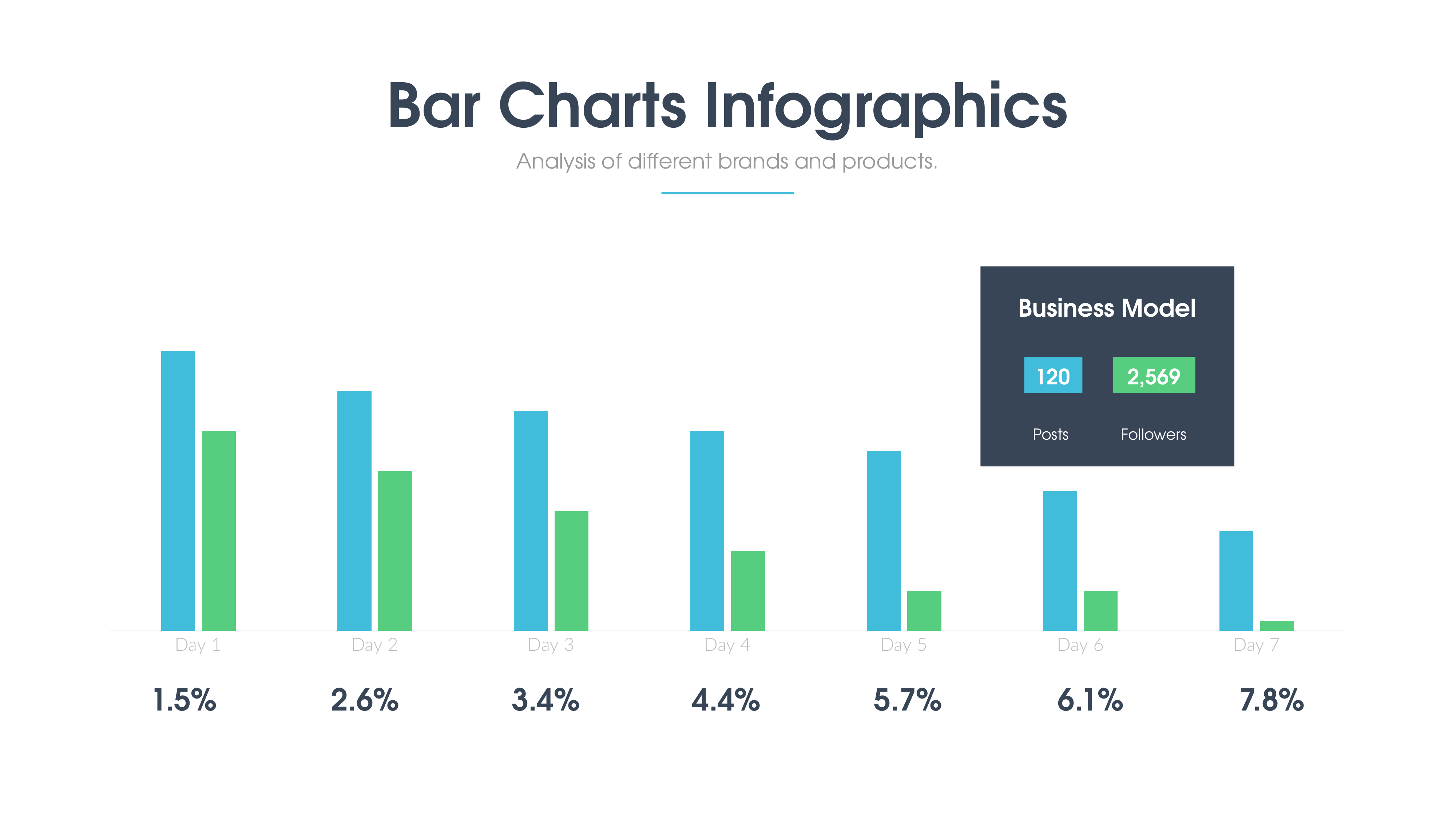

Bar Charts Infographics
Analysis of different brands and products.

Business Model

### Chart

| Category | Series 1 | Series 2 |
|---|---|---|
| Day 1 | 28.0 | 20.0 |
| Day 2 | 24.0 | 16.0 |
| Day 3 | 22.0 | 12.0 |
| Day 4 | 20.0 | 8.0 |
| Day 5 | 18.0 | 4.0 |
| Day 6 | 14.0 | 4.0 |
| Day 7 | 10.0 | 1.0 |

120
2,569
Posts
Followers
1.5%
2.6%
3.4%
4.4%
5.7%
6.1%
7.8%